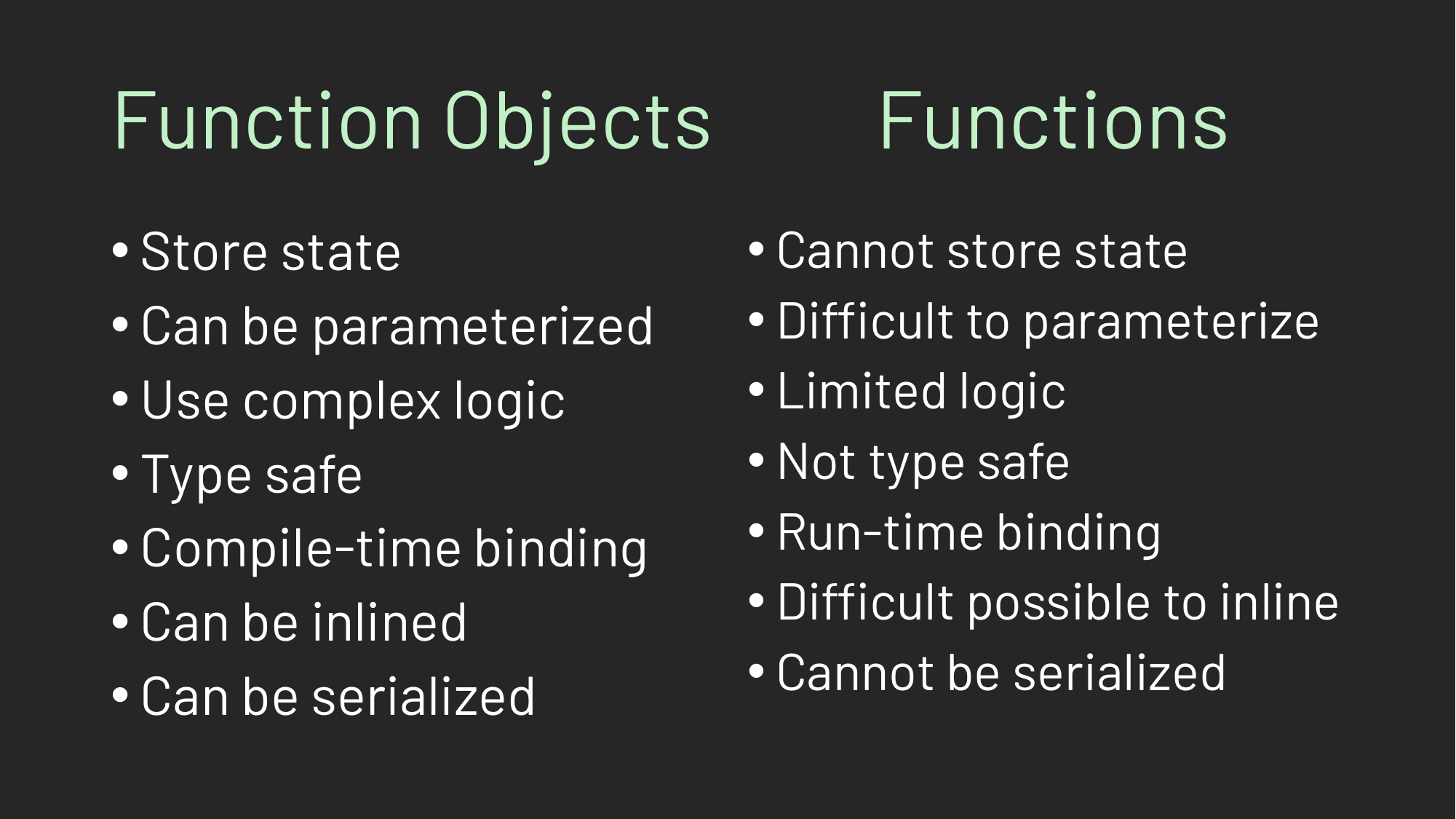

# Function Objects          Functions
Store state
Can be parameterized
Use complex logic
Type safe
Compile-time binding
Can be inlined
Can be serialized

Cannot store state
Difficult to parameterize
Limited logic
Not type safe
Run-time binding
Difficult possible to inline
Cannot be serialized